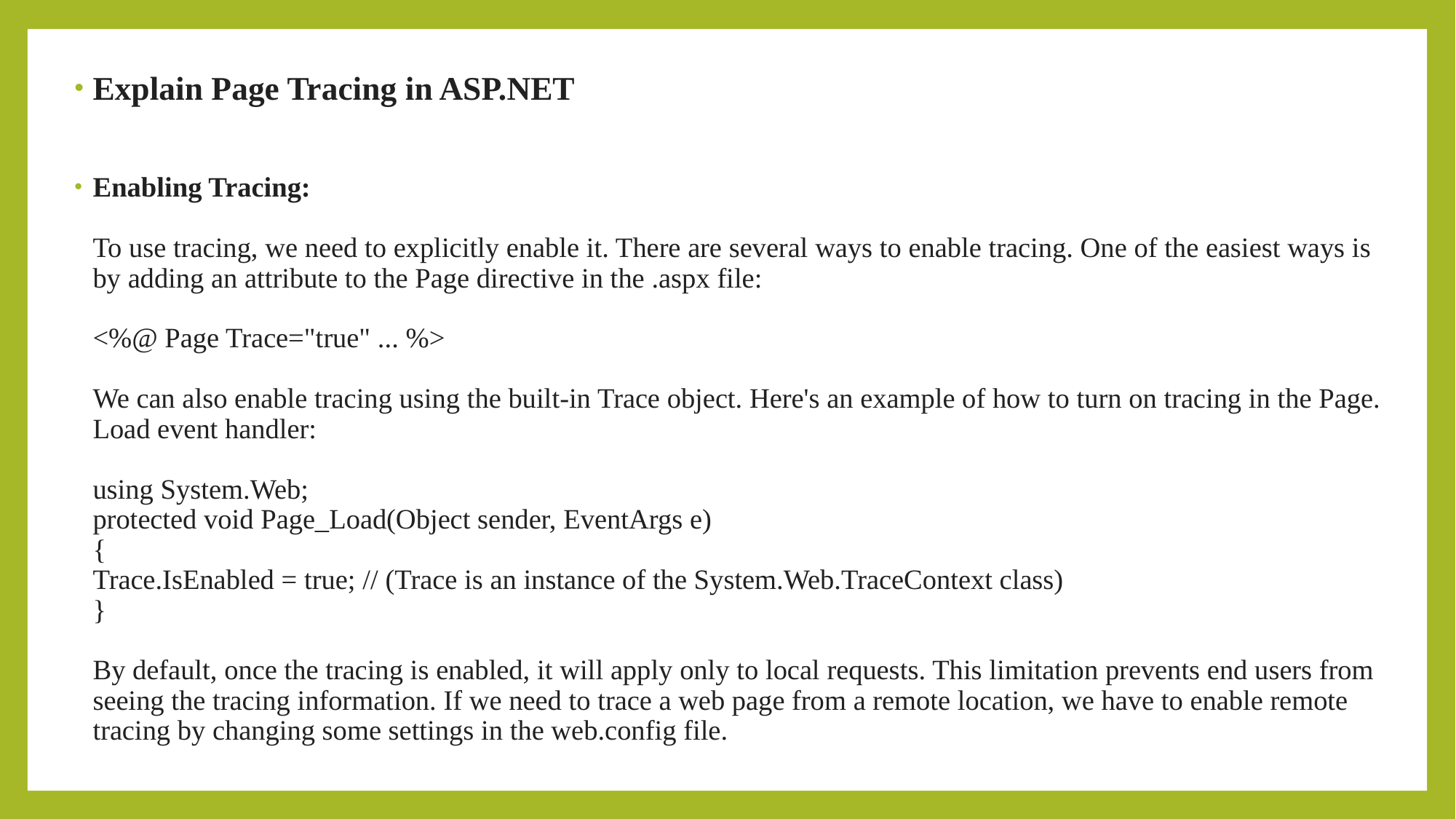

Explain Page Tracing in ASP.NET

Enabling Tracing:
To use tracing, we need to explicitly enable it. There are several ways to enable tracing. One of the easiest ways is by adding an attribute to the Page directive in the .aspx file:
<%@ Page Trace="true" ... %>
We can also enable tracing using the built-in Trace object. Here's an example of how to turn on tracing in the Page. Load event handler:
using System.Web;
protected void Page_Load(Object sender, EventArgs e)
{
Trace.IsEnabled = true; // (Trace is an instance of the System.Web.TraceContext class)
}
By default, once the tracing is enabled, it will apply only to local requests. This limitation prevents end users from seeing the tracing information. If we need to trace a web page from a remote location, we have to enable remote tracing by changing some settings in the web.config file.